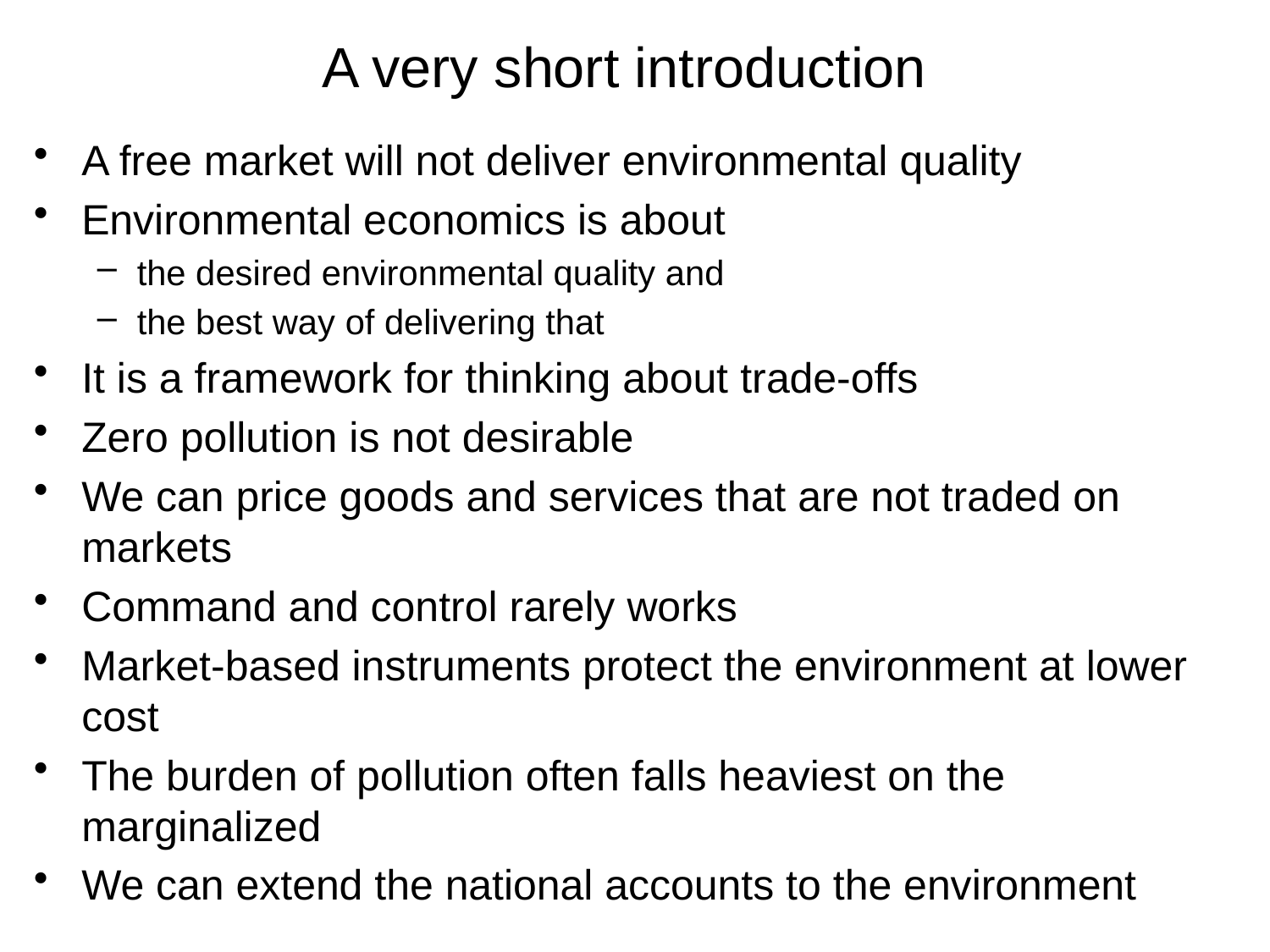

# A very short introduction
A free market will not deliver environmental quality
Environmental economics is about
the desired environmental quality and
the best way of delivering that
It is a framework for thinking about trade-offs
Zero pollution is not desirable
We can price goods and services that are not traded on markets
Command and control rarely works
Market-based instruments protect the environment at lower cost
The burden of pollution often falls heaviest on the marginalized
We can extend the national accounts to the environment